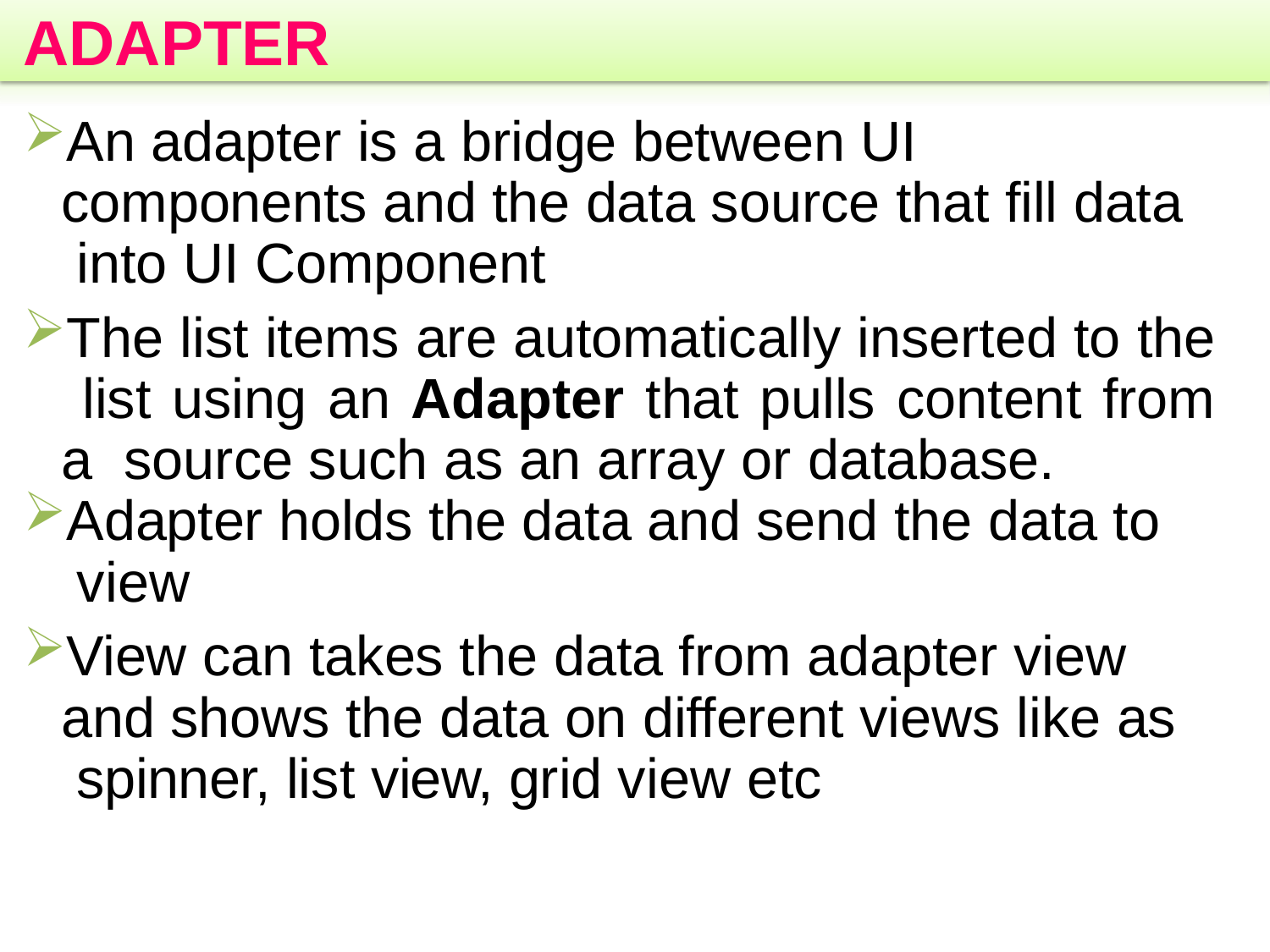

# ADAPTER
An adapter is a bridge between UI  components and the data source that fill data  into UI Component
The list items are automatically inserted to the  list using an Adapter that pulls content from a  source such as an array or database.
Adapter holds the data and send the data to  view
View can takes the data from adapter view  and shows the data on different views like as  spinner, list view, grid view etc